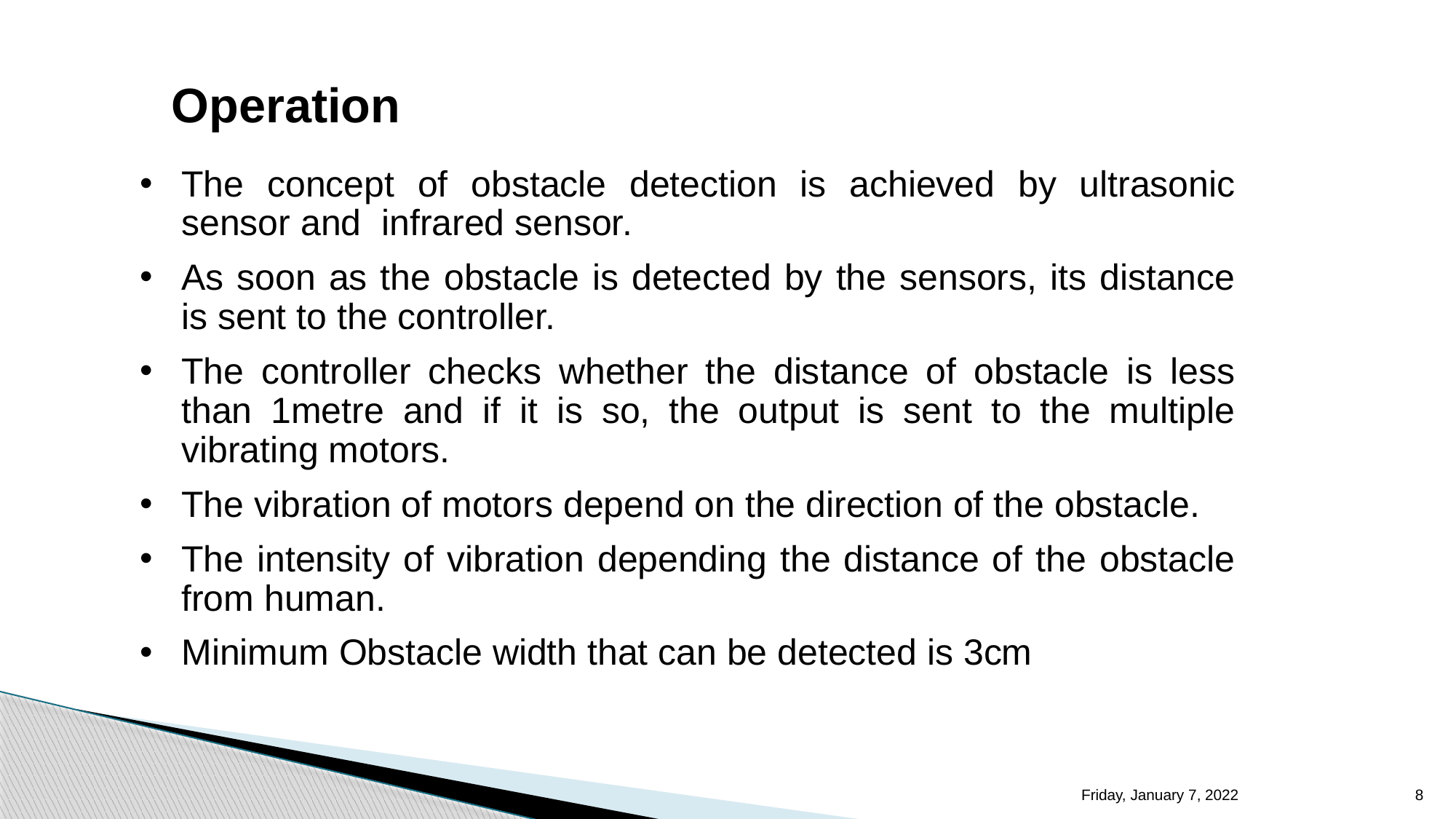

Operation

The concept of obstacle detection is achieved by ultrasonic sensor and  infrared sensor.
As soon as the obstacle is detected by the sensors, its distance is sent to the controller.
The controller checks whether the distance of obstacle is less than 1metre and if it is so, the output is sent to the multiple vibrating motors.
The vibration of motors depend on the direction of the obstacle.
The intensity of vibration depending the distance of the obstacle from human.
Minimum Obstacle width that can be detected is 3cm

Friday, January 7, 2022
8